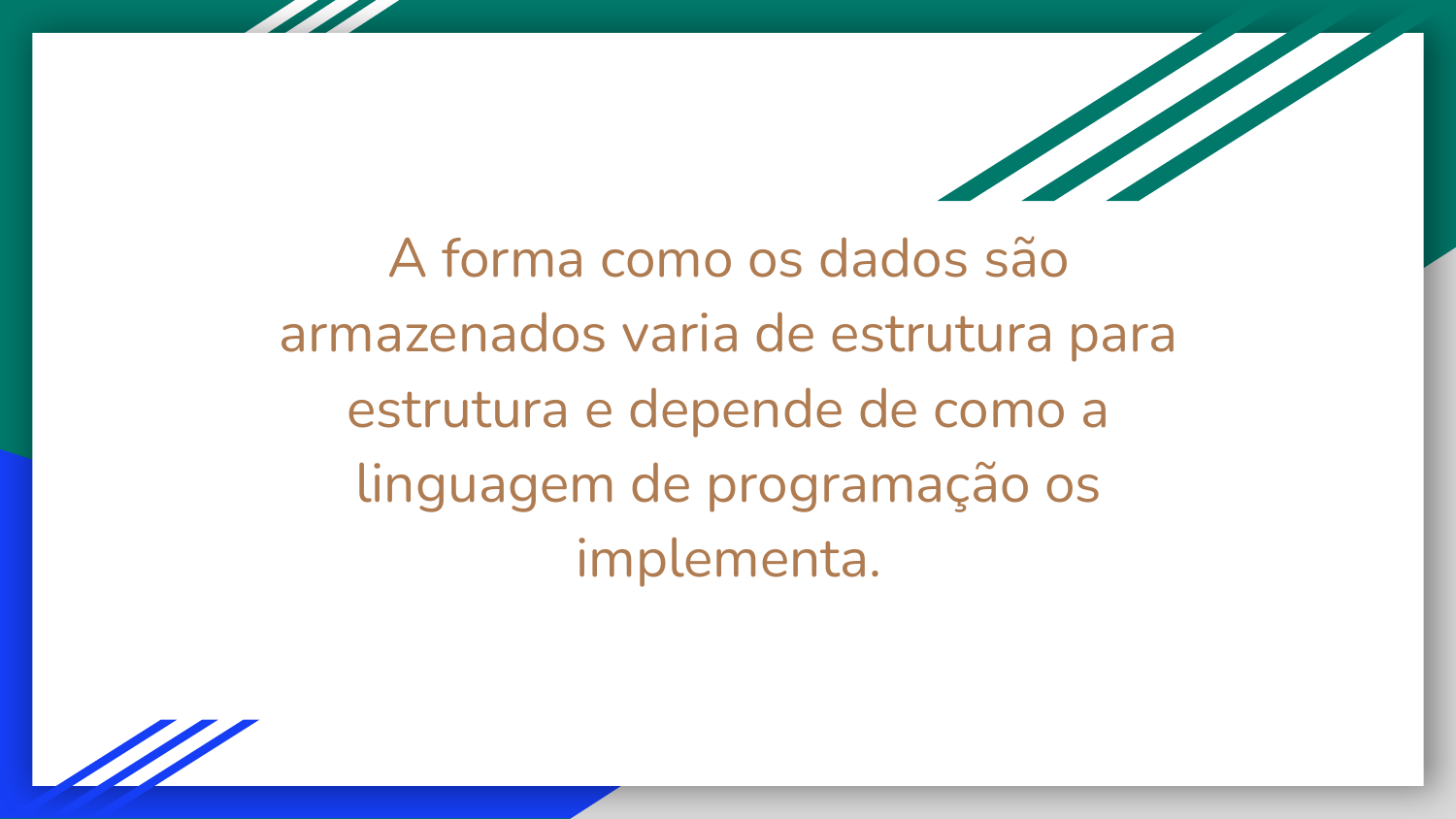

# A forma como os dados são armazenados varia de estrutura para estrutura e depende de como a linguagem de programação os implementa.